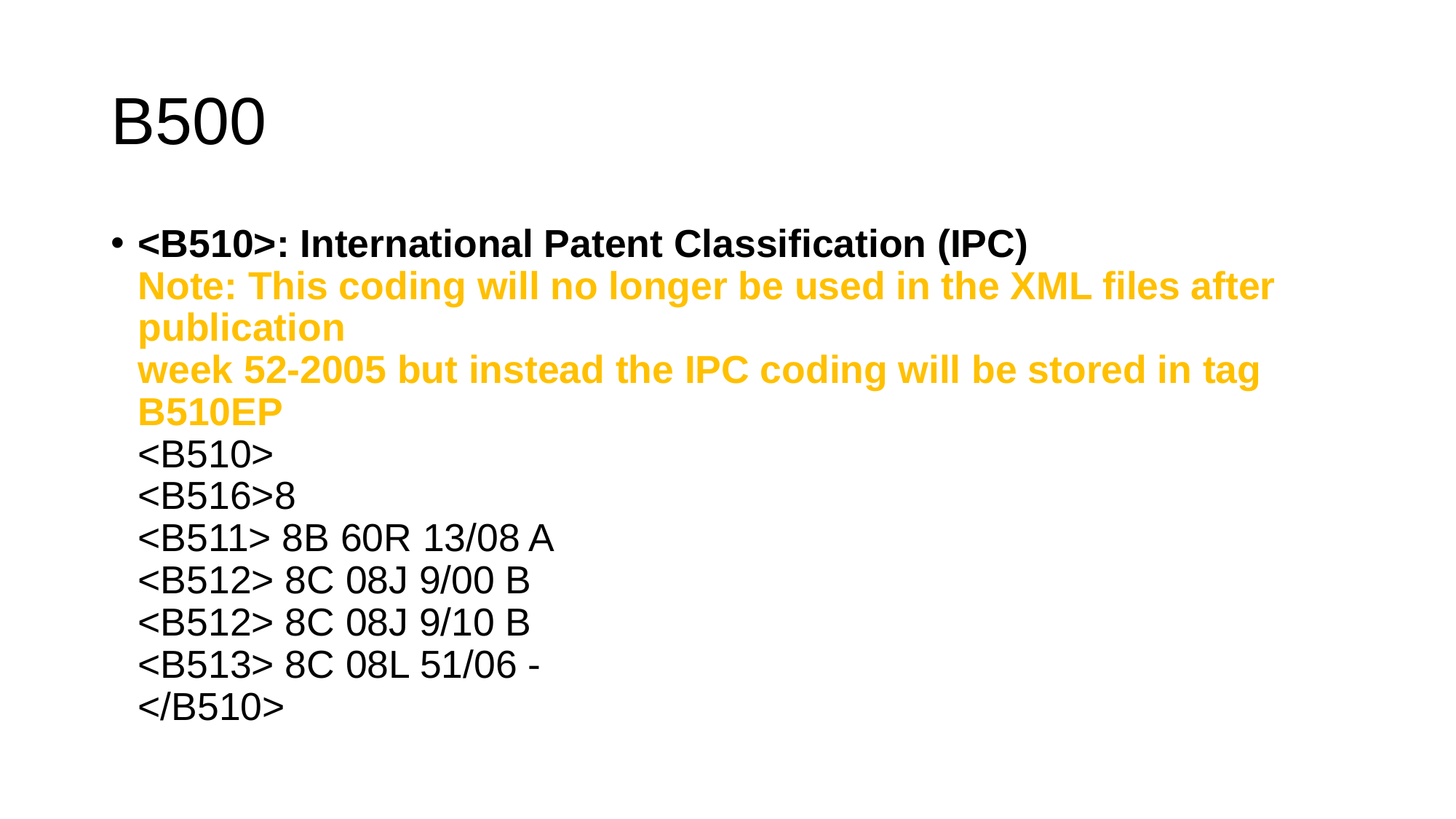

# B500
<B510>: International Patent Classification (IPC)
Note: This coding will no longer be used in the XML files after publication
week 52-2005 but instead the IPC coding will be stored in tag B510EP
<B510>
<B516>8
<B511> 8B 60R 13/08 A
<B512> 8C 08J 9/00 B
<B512> 8C 08J 9/10 B
<B513> 8C 08L 51/06 -
</B510>